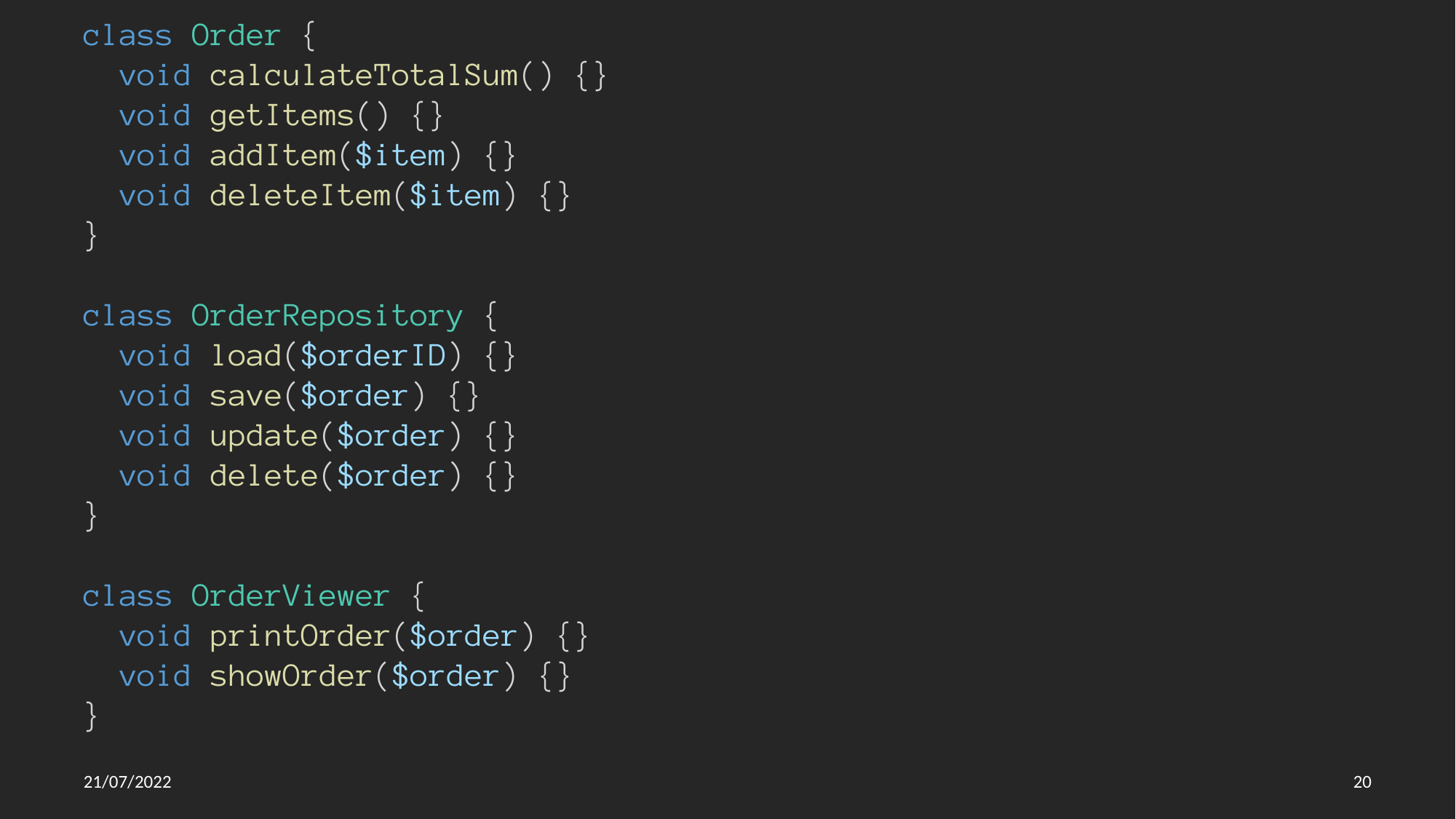

class Order {
  void calculateTotalSum() {}
  void getItems() {}
  void addItem($item) {}
  void deleteItem($item) {}
}
class OrderRepository {
  void load($orderID) {}
  void save($order) {}
  void update($order) {}
  void delete($order) {}
}
class OrderViewer {
  void printOrder($order) {}
  void showOrder($order) {}
}
21/07/2022
20